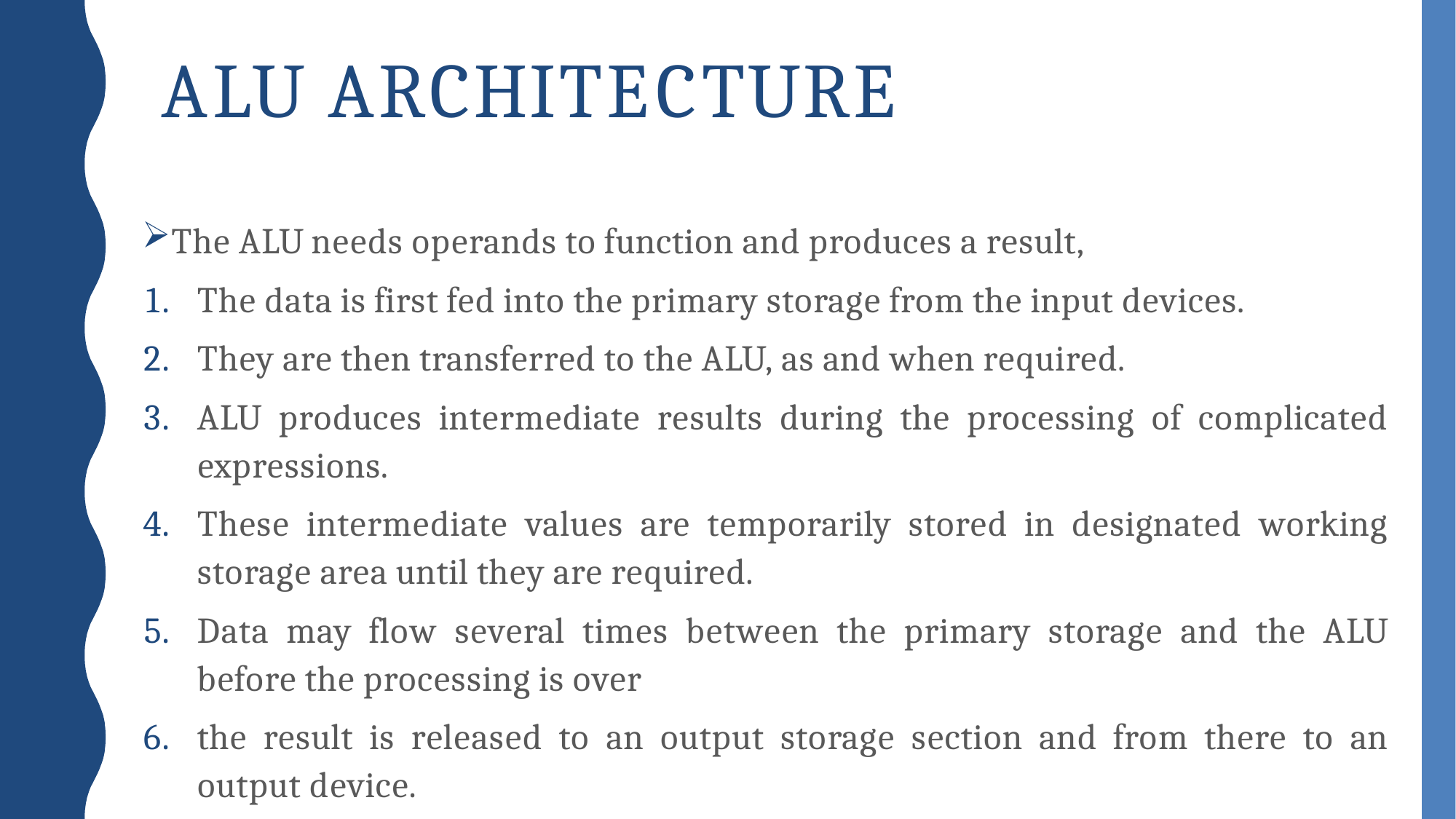

# ALU Architecture
The ALU needs operands to function and produces a result,
The data is first fed into the primary storage from the input devices.
They are then transferred to the ALU, as and when required.
ALU produces intermediate results during the processing of complicated expressions.
These intermediate values are temporarily stored in designated working storage area until they are required.
Data may flow several times between the primary storage and the ALU before the processing is over
the result is released to an output storage section and from there to an output device.